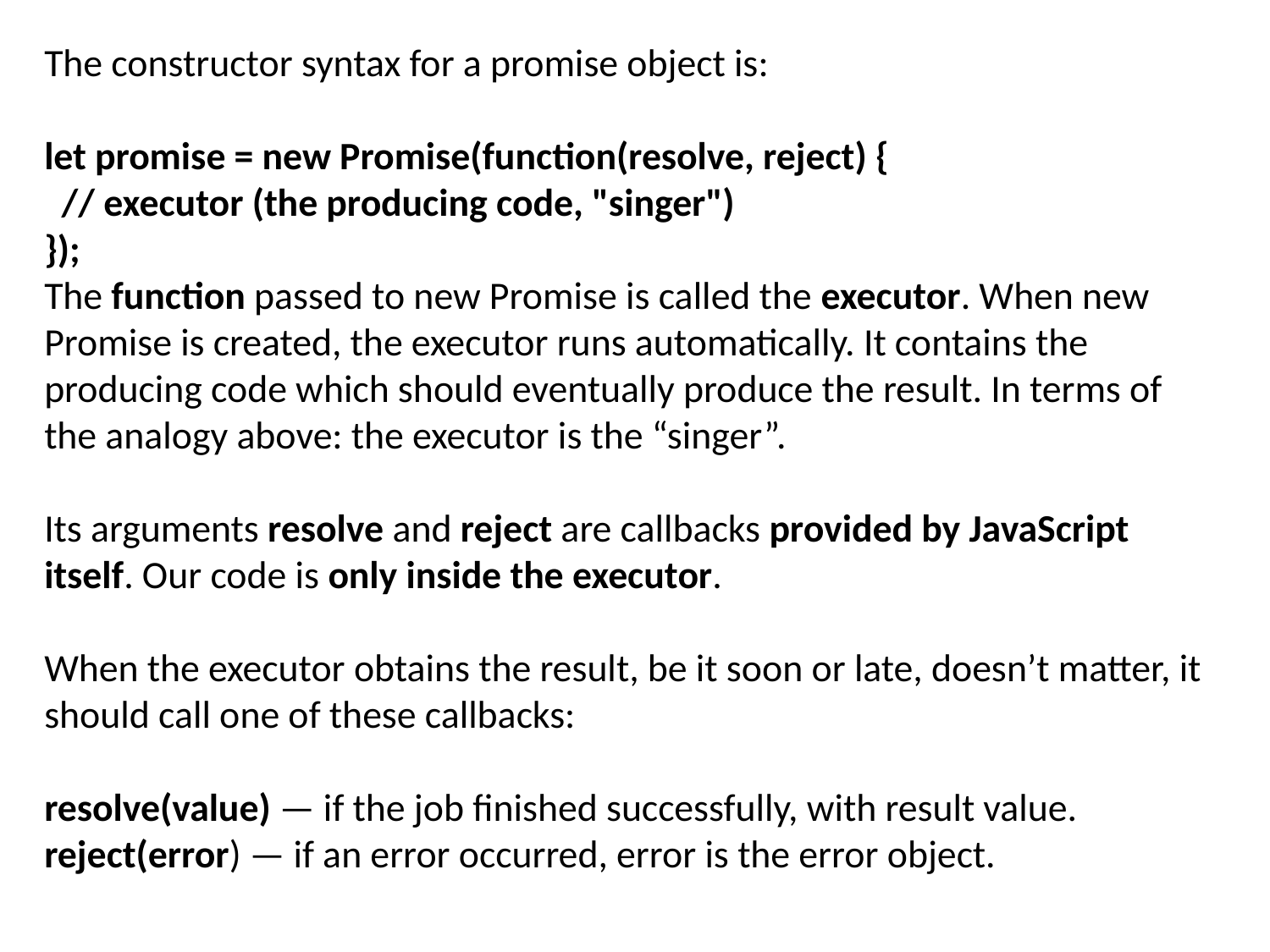

The constructor syntax for a promise object is:

let promise = new Promise(function(resolve, reject) {
  // executor (the producing code, "singer")
});
The function passed to new Promise is called the executor. When new Promise is created, the executor runs automatically. It contains the producing code which should eventually produce the result. In terms of the analogy above: the executor is the “singer”.

Its arguments resolve and reject are callbacks provided by JavaScript itself. Our code is only inside the executor.

When the executor obtains the result, be it soon or late, doesn’t matter, it should call one of these callbacks:

resolve(value) — if the job finished successfully, with result value.
reject(error) — if an error occurred, error is the error object.